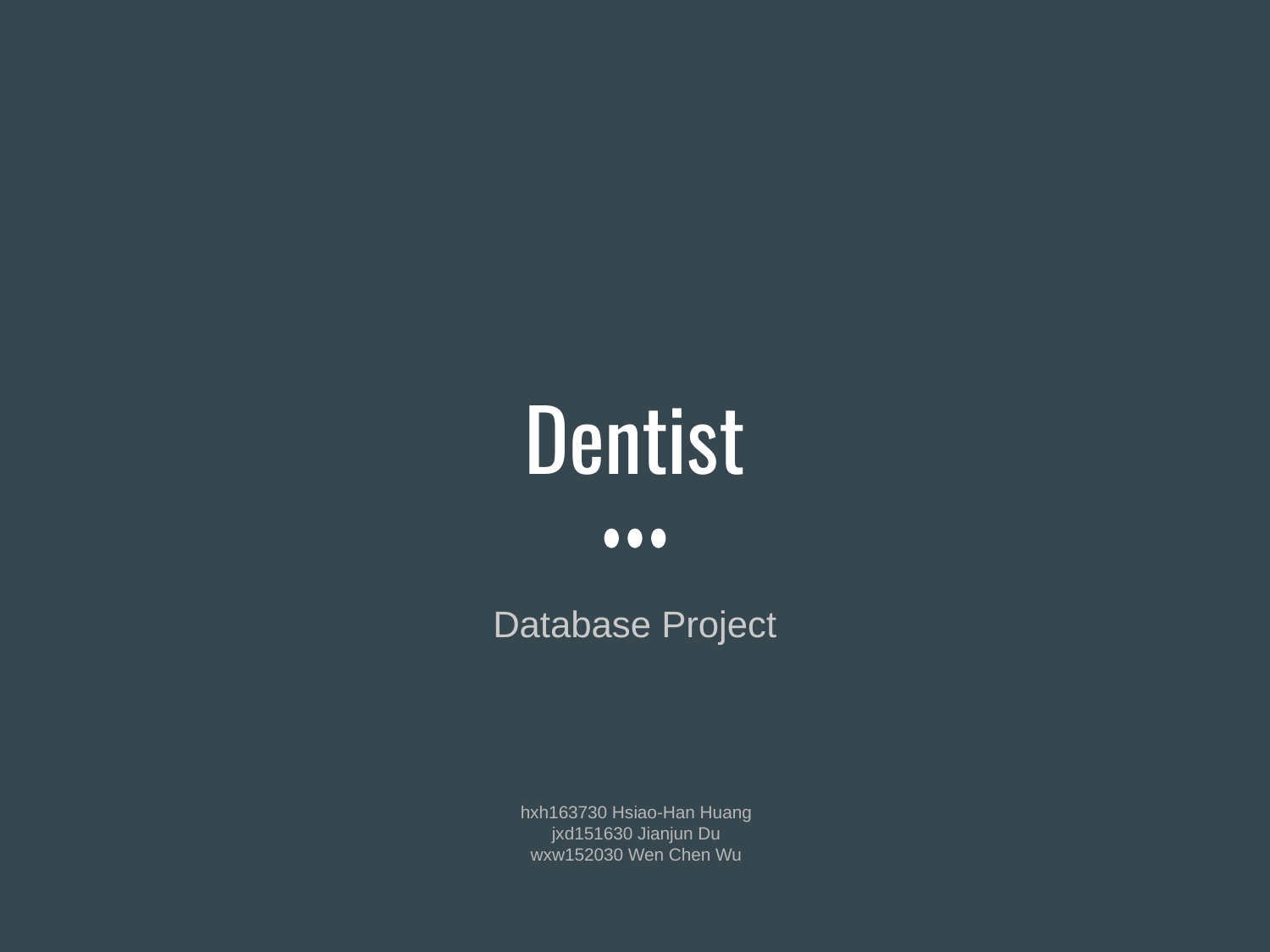

# Dentist
Database Project
hxh163730 Hsiao-Han Huang
jxd151630 Jianjun Du
wxw152030 Wen Chen Wu